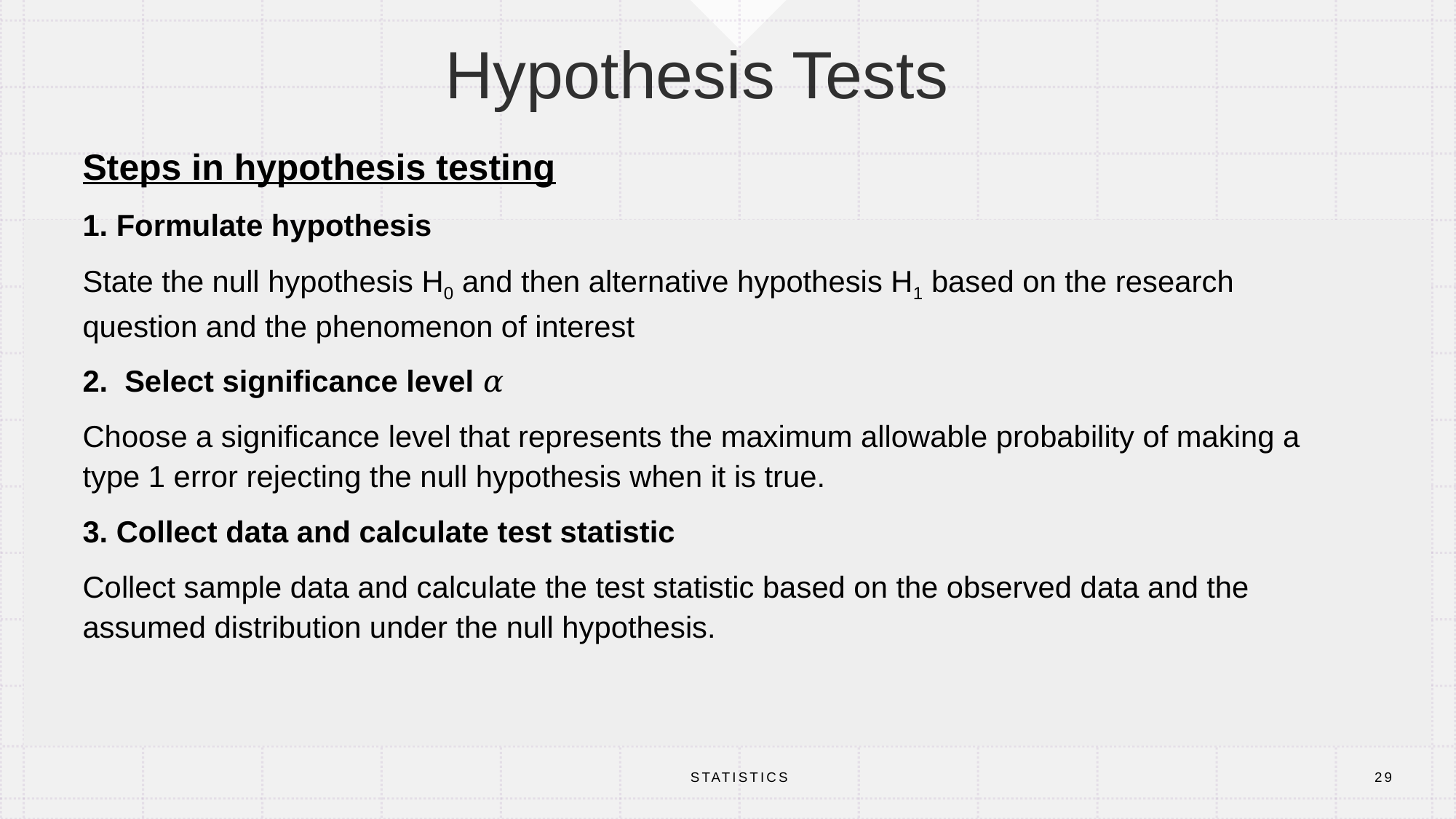

# Hypothesis Tests
Steps in hypothesis testing
1. Formulate hypothesis
State the null hypothesis H0 and then alternative hypothesis H1 based on the research question and the phenomenon of interest
2.  Select significance level 𝛼
Choose a significance level that represents the maximum allowable probability of making a type 1 error rejecting the null hypothesis when it is true.
3. Collect data and calculate test statistic
Collect sample data and calculate the test statistic based on the observed data and the assumed distribution under the null hypothesis.
STATISTICS
29